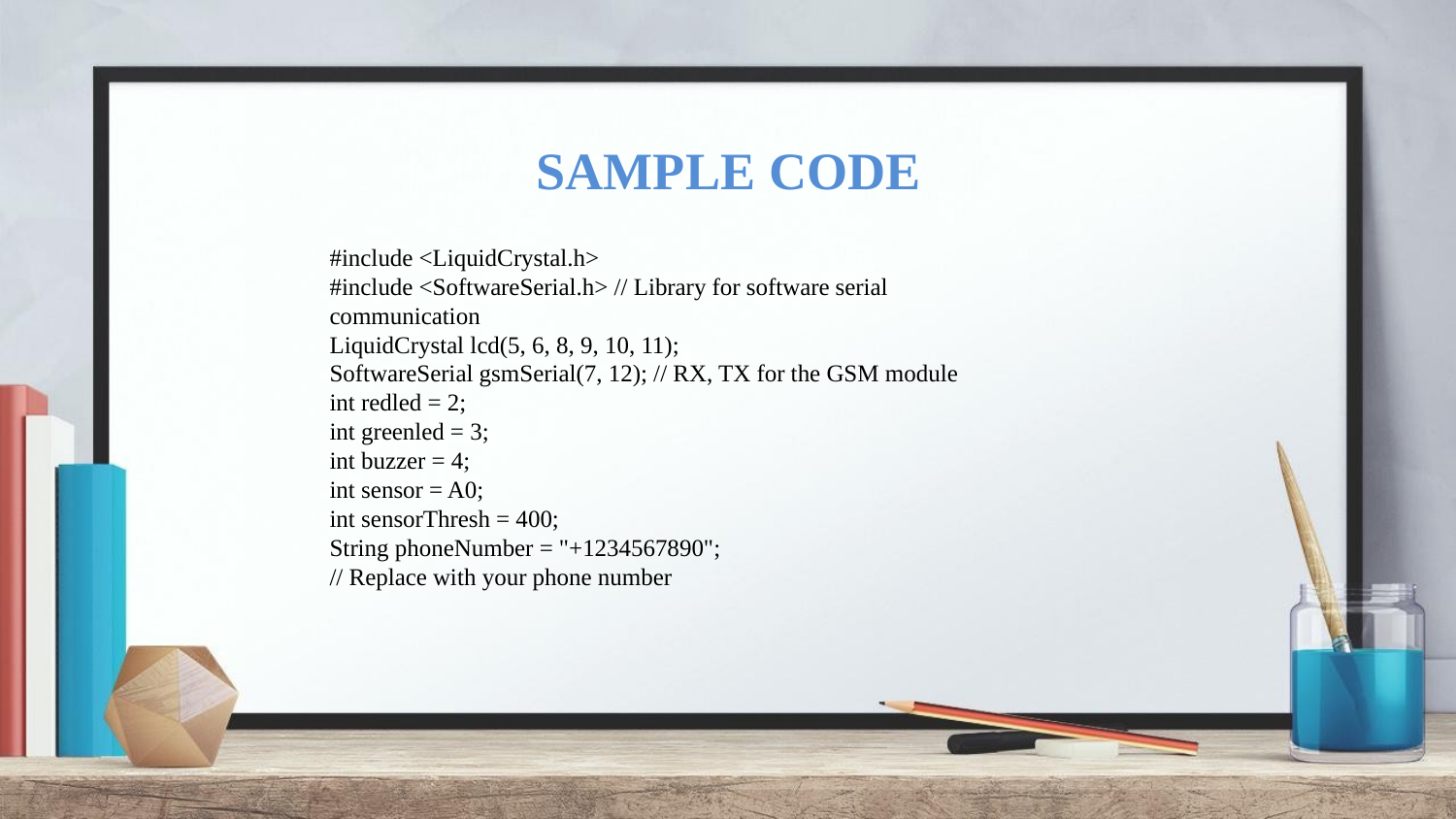

SAMPLE CODE

#include <LiquidCrystal.h>
#include <SoftwareSerial.h> // Library for software serial communication
LiquidCrystal lcd(5, 6, 8, 9, 10, 11);
SoftwareSerial gsmSerial(7, 12); // RX, TX for the GSM module
int redled = 2;
int greenled = 3;
int buzzer = 4;
int sensor = A0;
int sensorThresh = 400;
String phoneNumber = "+1234567890";
// Replace with your phone number